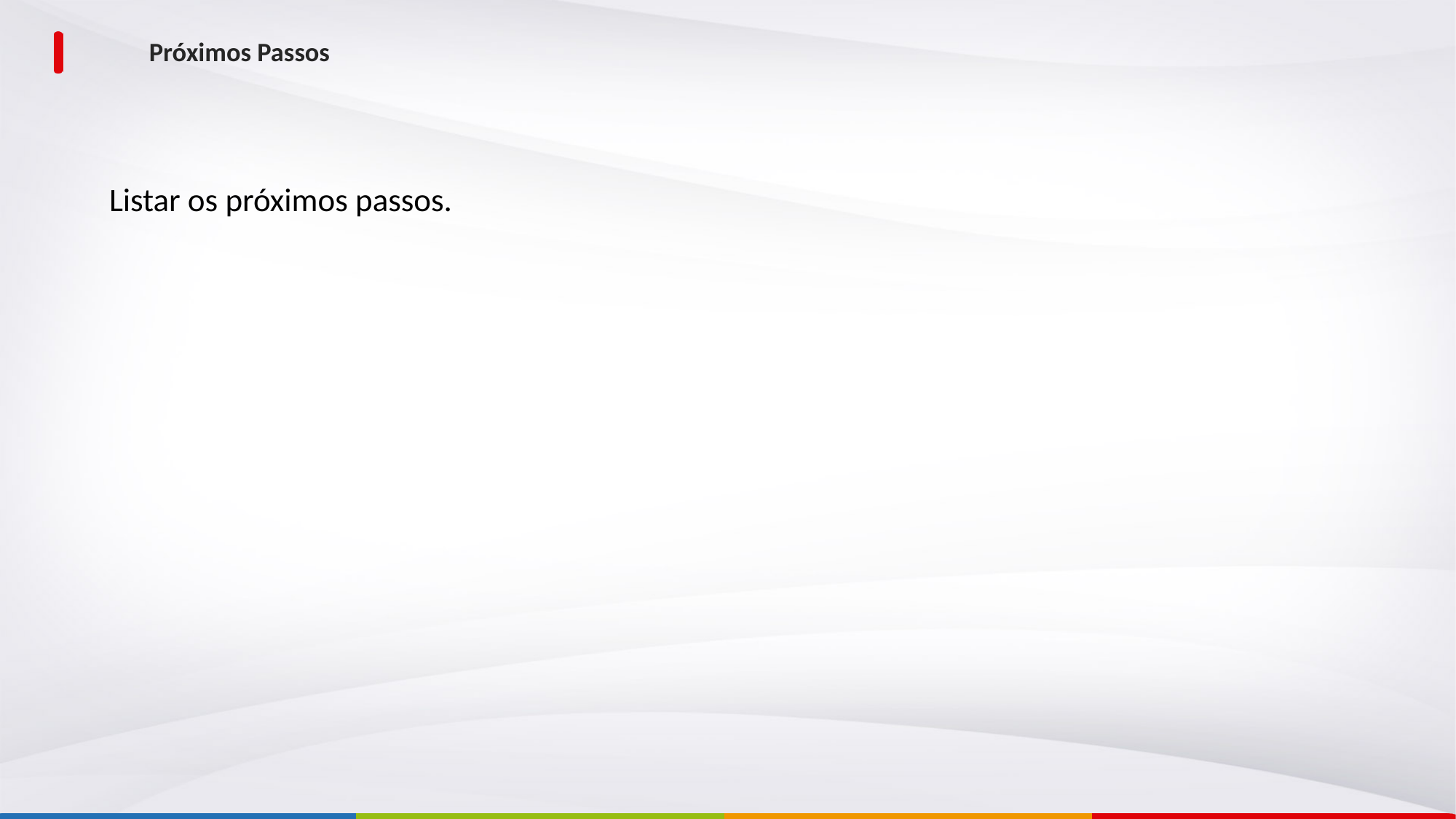

# Próximos Passos
Listar os próximos passos.